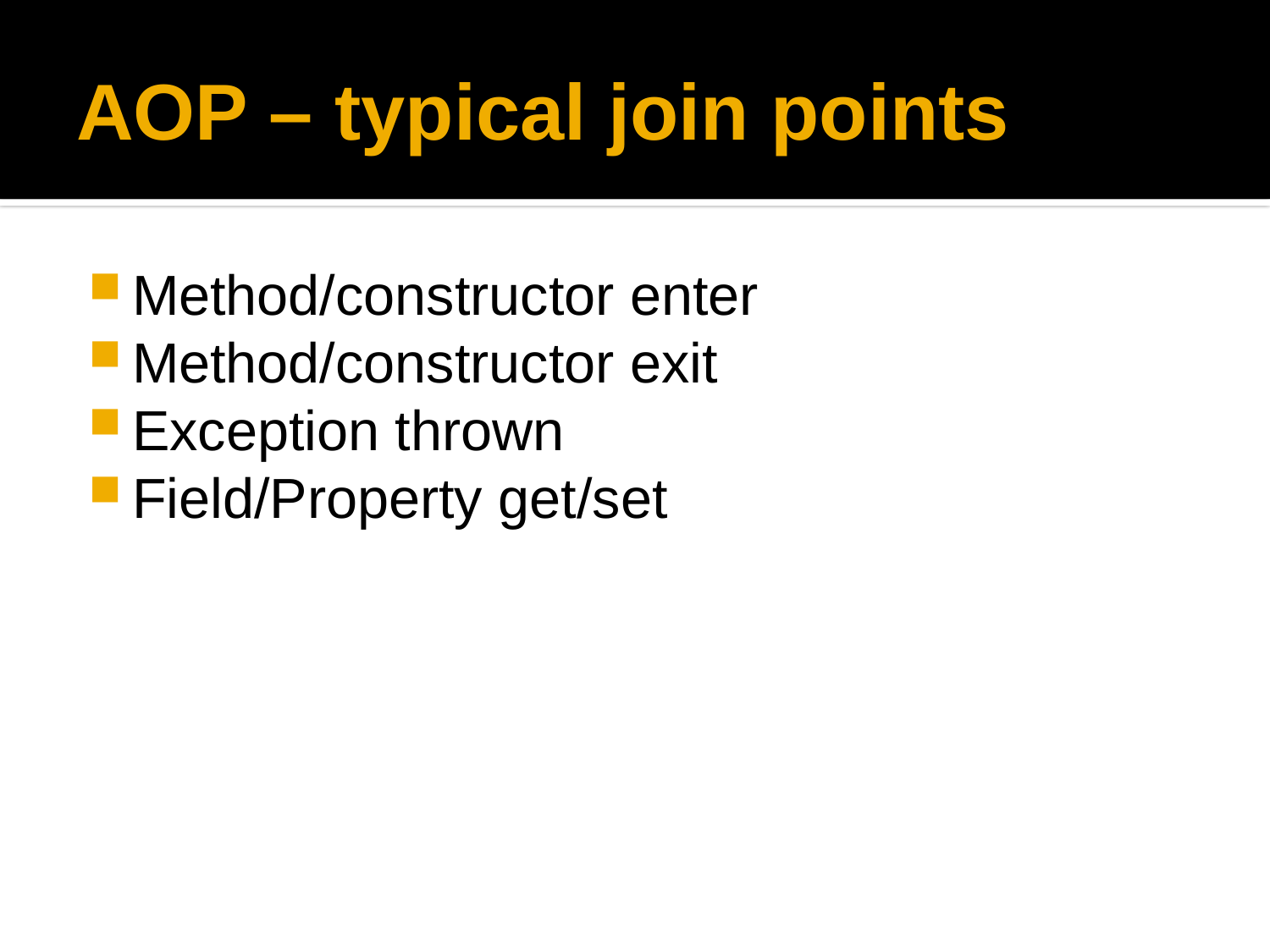

# AOP – typical join points
Method/constructor enter
Method/constructor exit
Exception thrown
Field/Property get/set